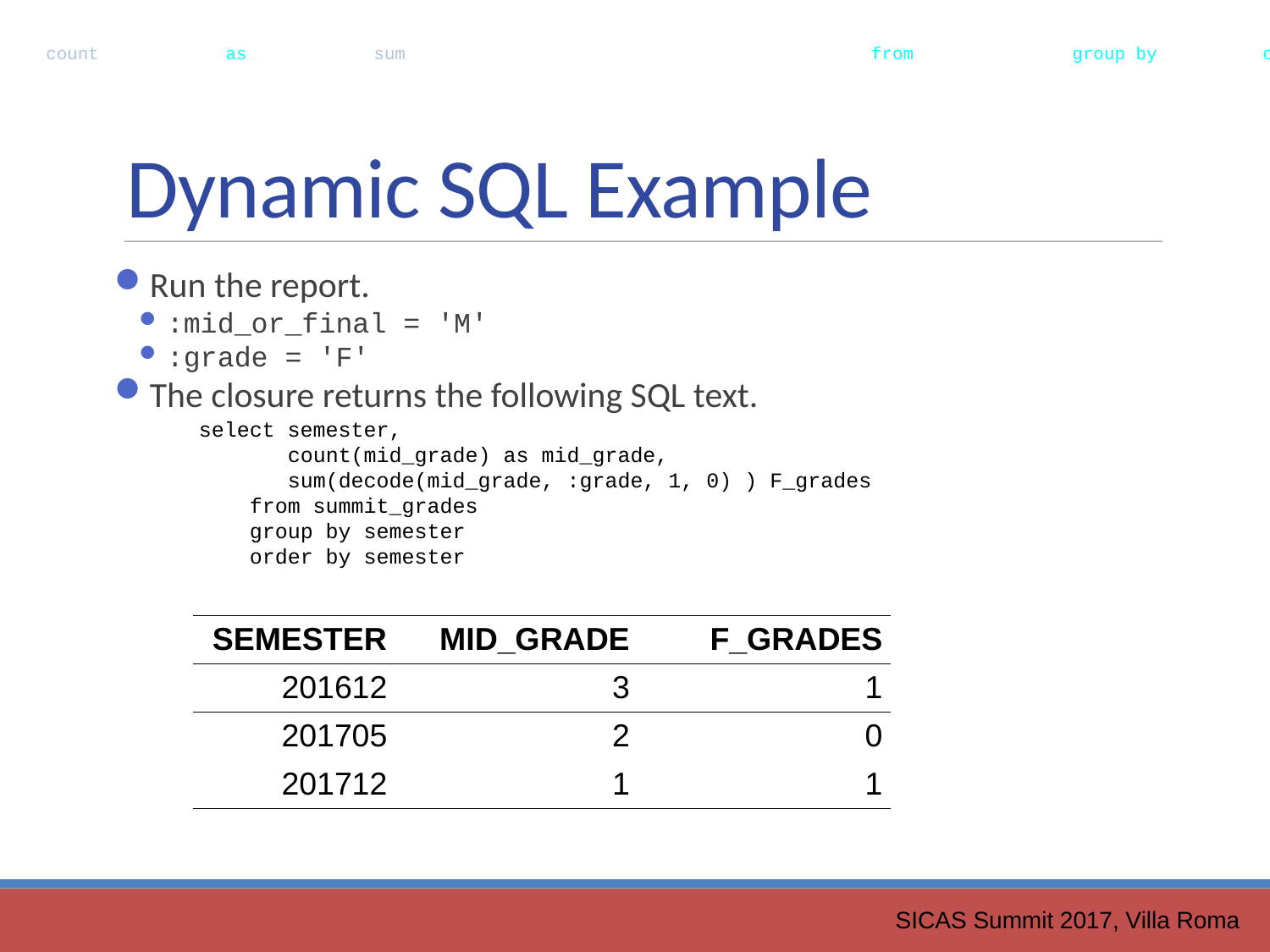

select semester, count(mid_grade) as mid_grade, sum(decode(mid_grade, :grade, 1, 0) ) F_grades from summit_grades group by semester order by semester
Dynamic SQL Example
Run the report.
:mid_or_final = 'M'
:grade = 'F'
The closure returns the following SQL text.

select semester,
       count(mid_grade) as mid_grade,
       sum(decode(mid_grade, :grade, 1, 0) ) F_grades
    from summit_grades
    group by semester
    order by semester

| SEMESTER | MID\_GRADE | F\_GRADES |
| --- | --- | --- |
| 201612 | 3 | 1 |
| 201705 | 2 | 0 |
| 201712 | 1 | 1 |
SICAS Summit 2017, Villa Roma